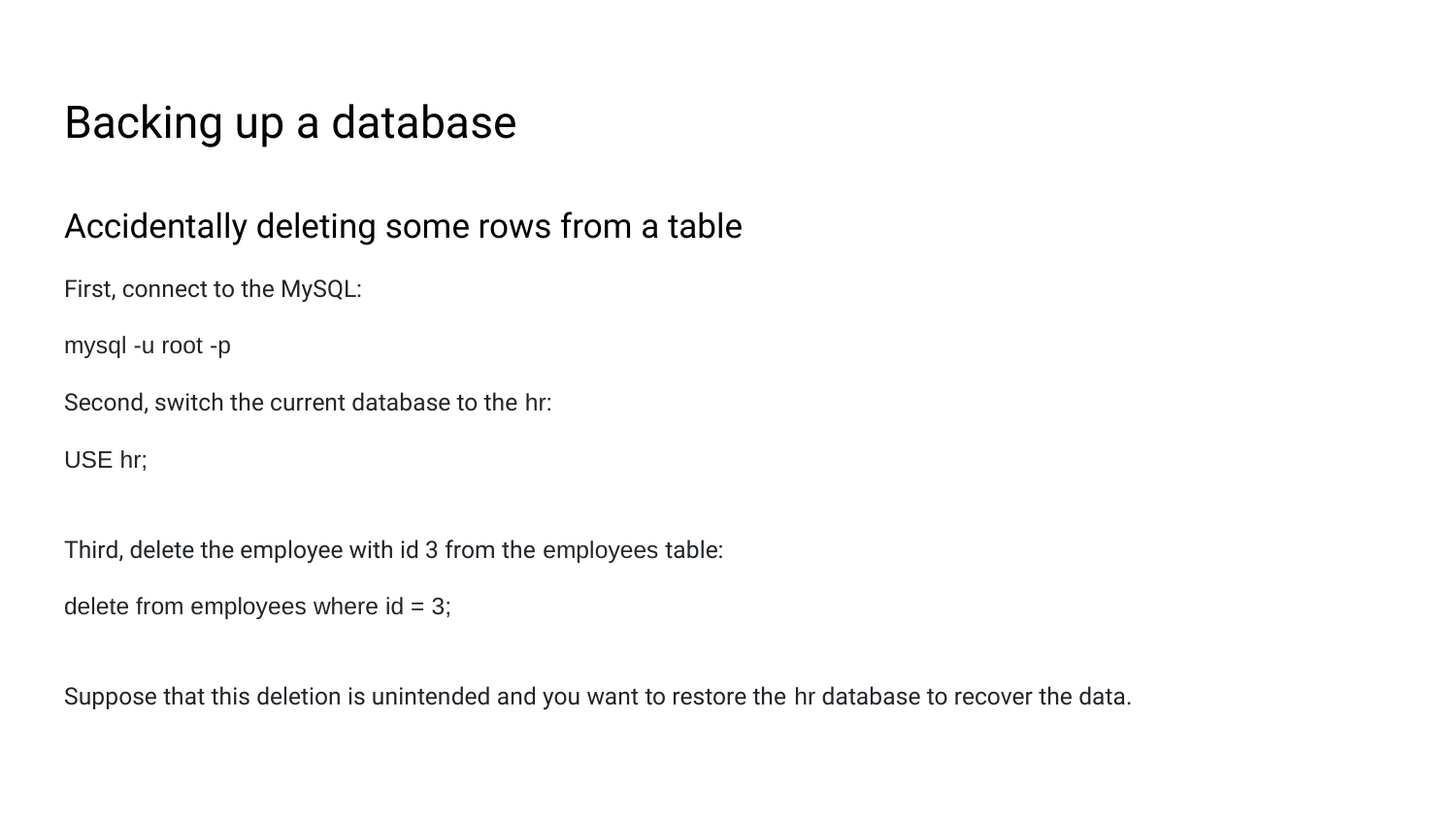

# Backing up a database

Accidentally deleting some rows from a table
First, connect to the MySQL:
mysql -u root -p
Second, switch the current database to the hr:
USE hr;

Third, delete the employee with id 3 from the employees table:
delete from employees where id = 3;

Suppose that this deletion is unintended and you want to restore the hr database to recover the data.